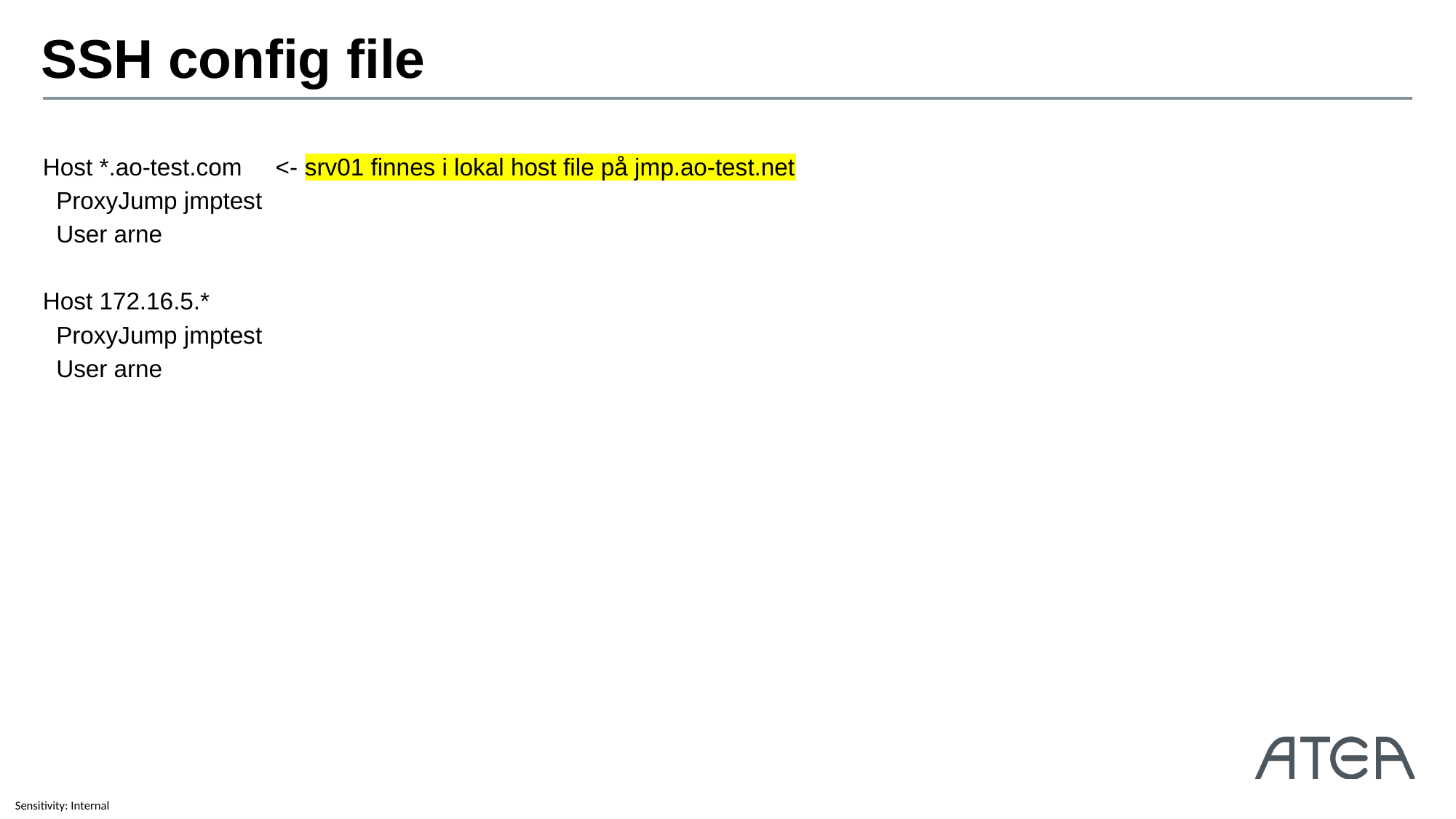

# SSH config file

Host *.ao-test.com     <- srv01 finnes i lokal host file på jmp.ao-test.net
  ProxyJump jmptest
  User arne

Host 172.16.5.*
  ProxyJump jmptest
  User arne